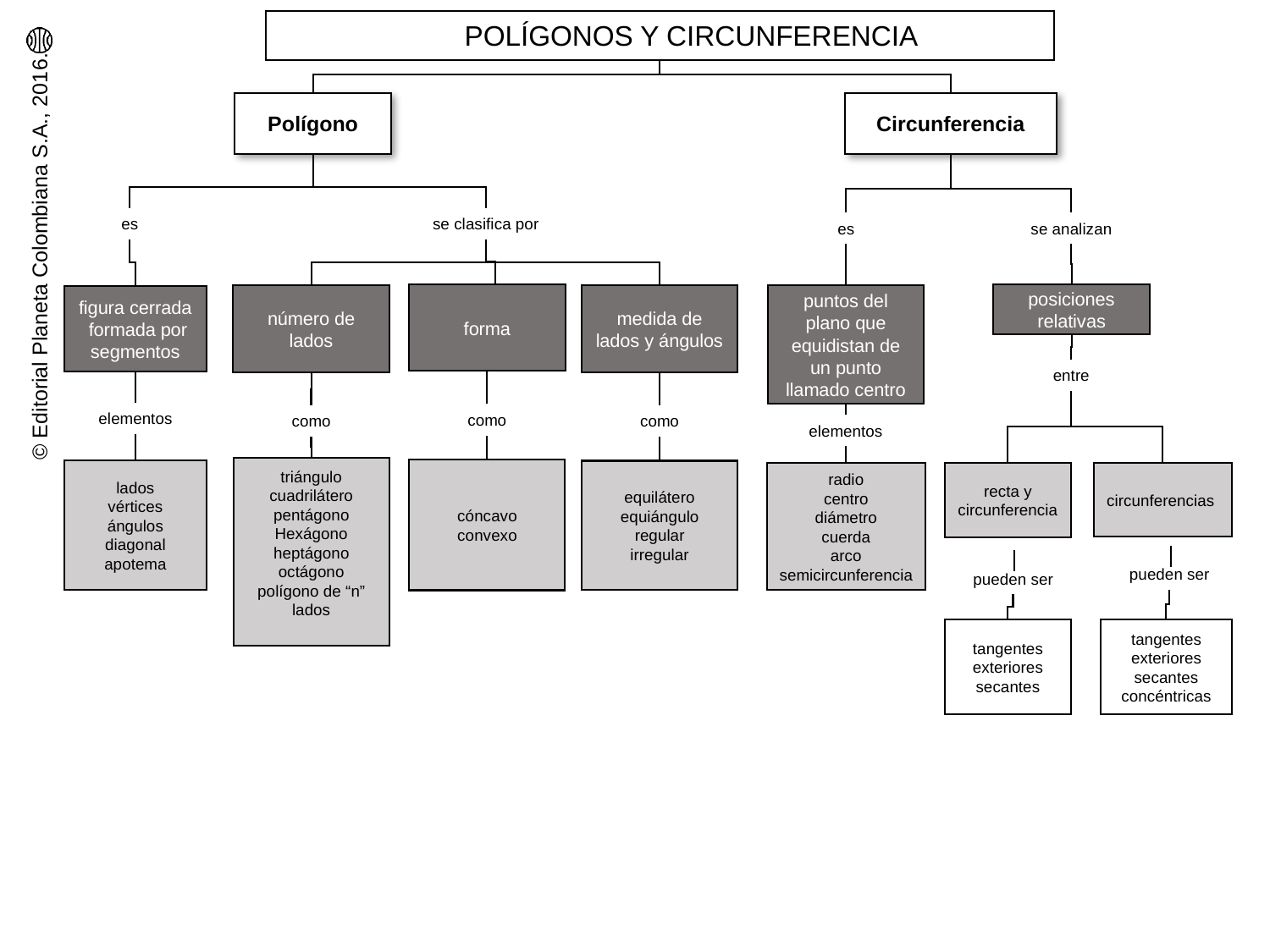

POLÍGONOS Y CIRCUNFERENCIA
Polígono
Circunferencia
se clasifica por
es
se analizan
es
forma
posiciones relativas
número de lados
medida de lados y ángulos
puntos del plano que equidistan de un punto llamado centro
figura cerrada  formada por segmentos
entre
elementos
como
como
como
elementos
triángulo
cuadrilátero
pentágono
Hexágono
heptágono
octágono
polígono de “n” lados

cóncavo
convexo
lados
vértices
ángulos
diagonal
apotema
equilátero
equiángulo
regular
irregular

circunferencias

recta y circunferencia
radio
centro
diámetro
cuerda
arco
semicircunferencia
pueden ser
pueden ser
tangentes
exteriores
secantes
tangentes exteriores secantes concéntricas